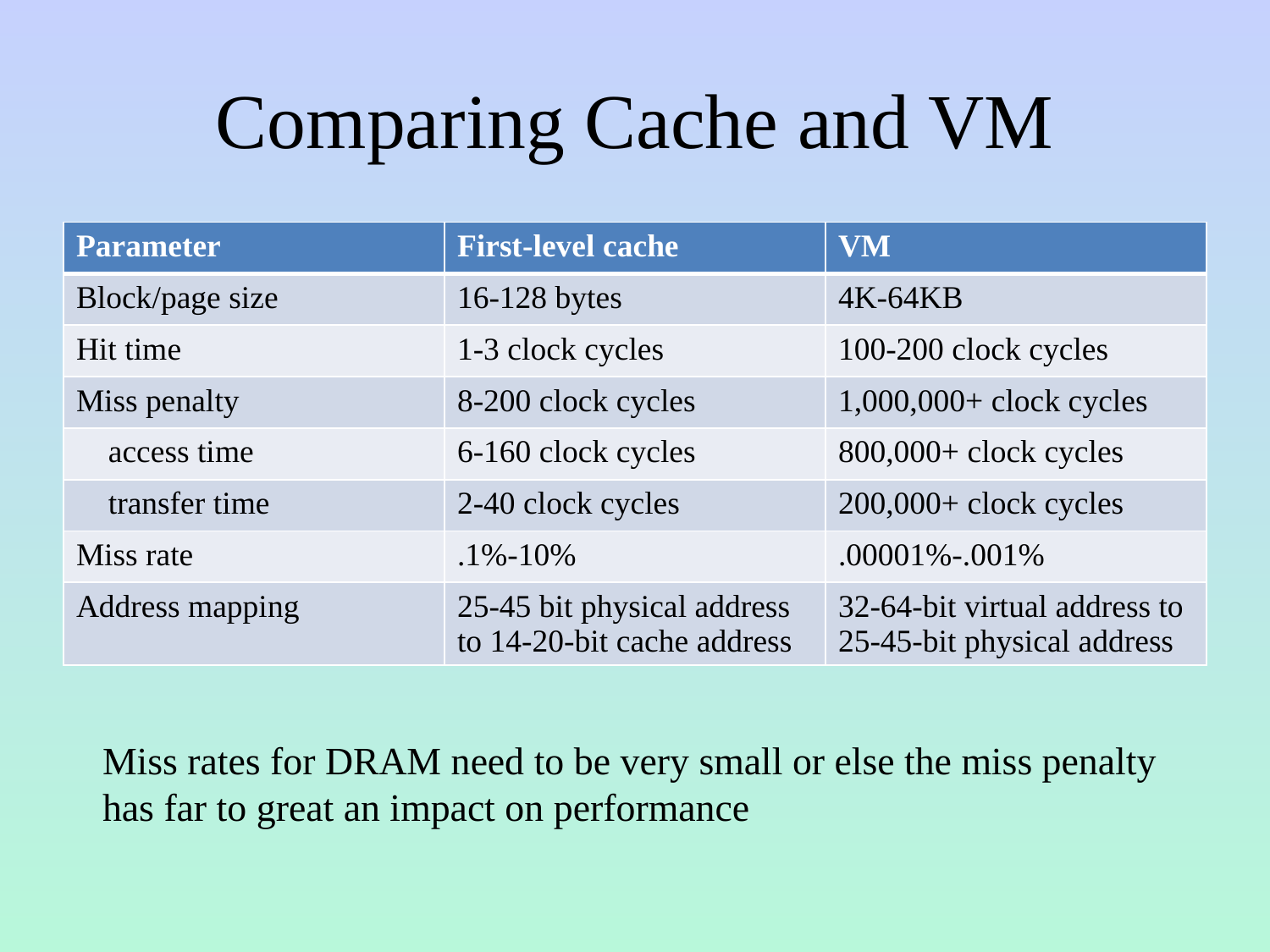

# Comparing Cache and VM
| Parameter | First-level cache | VM |
| --- | --- | --- |
| Block/page size | 16-128 bytes | 4K-64KB |
| Hit time | 1-3 clock cycles | 100-200 clock cycles |
| Miss penalty | 8-200 clock cycles | 1,000,000+ clock cycles |
| access time | 6-160 clock cycles | 800,000+ clock cycles |
| transfer time | 2-40 clock cycles | 200,000+ clock cycles |
| Miss rate | .1%-10% | .00001%-.001% |
| Address mapping | 25-45 bit physical address to 14-20-bit cache address | 32-64-bit virtual address to 25-45-bit physical address |
Miss rates for DRAM need to be very small or else the miss penalty
has far to great an impact on performance